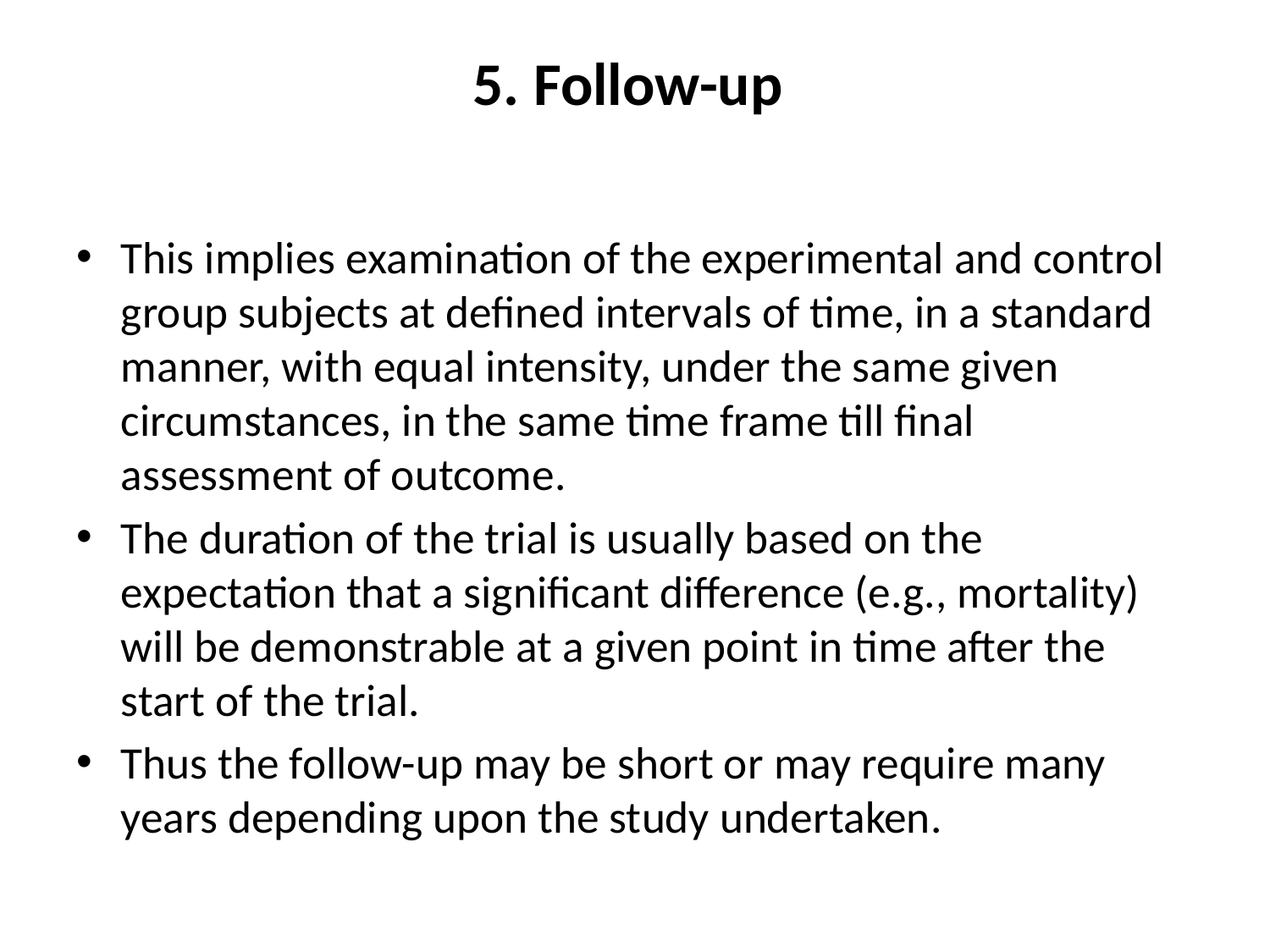

# 5. Follow-up
This implies examination of the experimental and control group subjects at defined intervals of time, in a standard manner, with equal intensity, under the same given circumstances, in the same time frame till final assessment of outcome.
The duration of the trial is usually based on the expectation that a significant difference (e.g., mortality) will be demonstrable at a given point in time after the start of the trial.
Thus the follow-up may be short or may require many years depending upon the study undertaken.